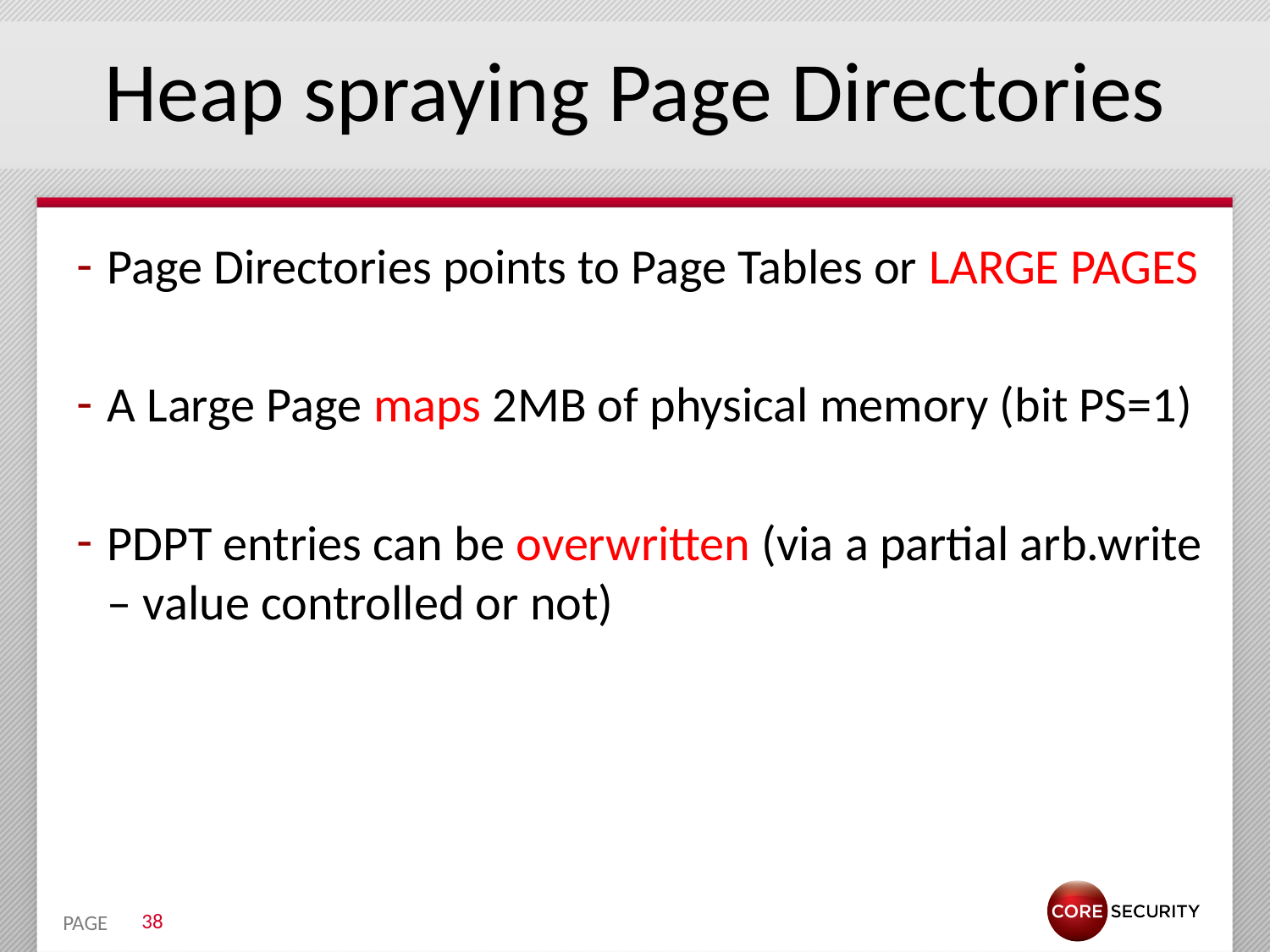

# Heap spraying Page Directories
Page Directories points to Page Tables or LARGE PAGES

A Large Page maps 2MB of physical memory (bit PS=1)

PDPT entries can be overwritten (via a partial arb.write – value controlled or not)

38